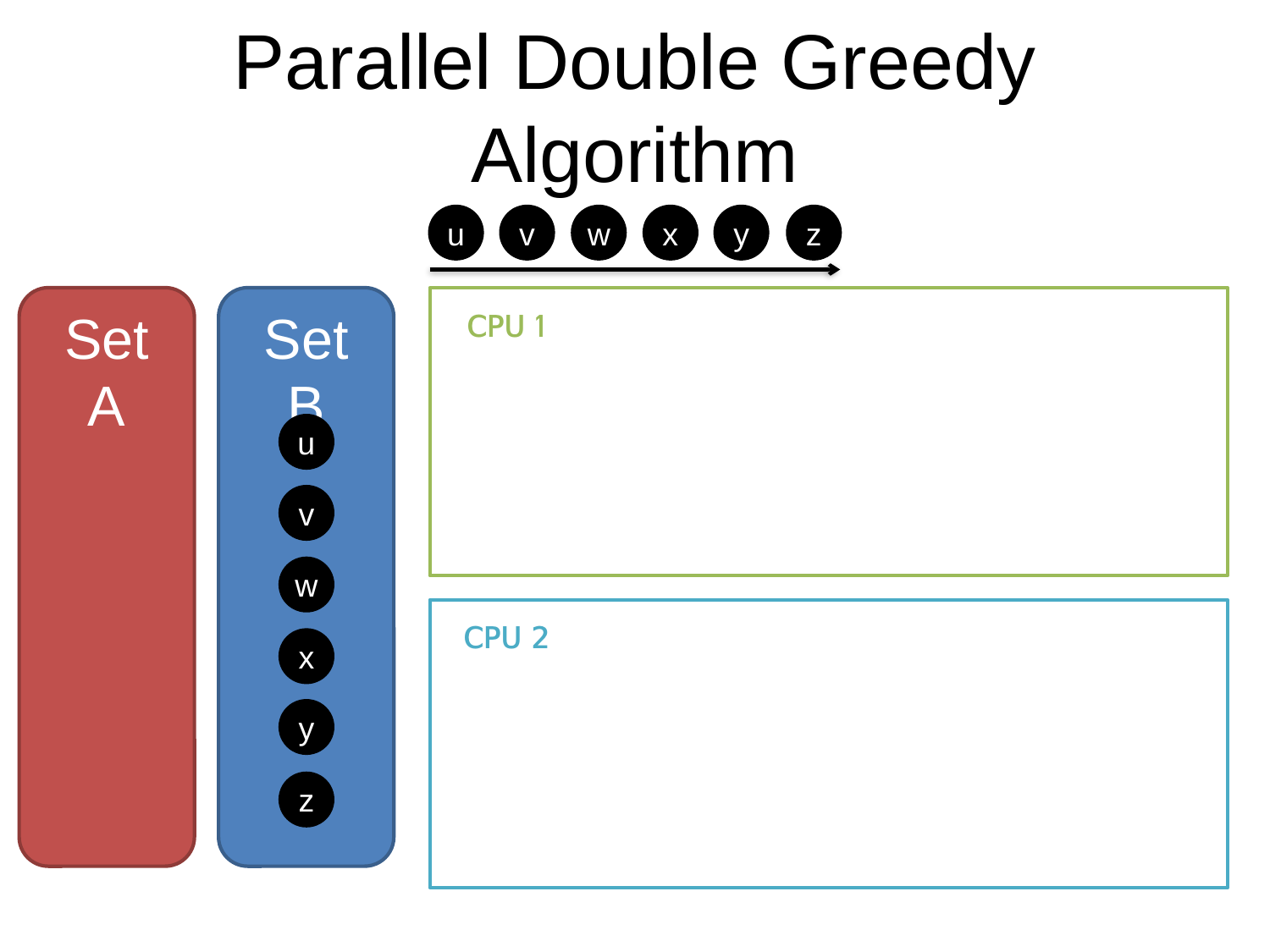

# Parallel Double Greedy Algorithm
u
v
w
x
y
z
Set A
Set B

CPU 1
u
v
w

CPU 2
x
y
z